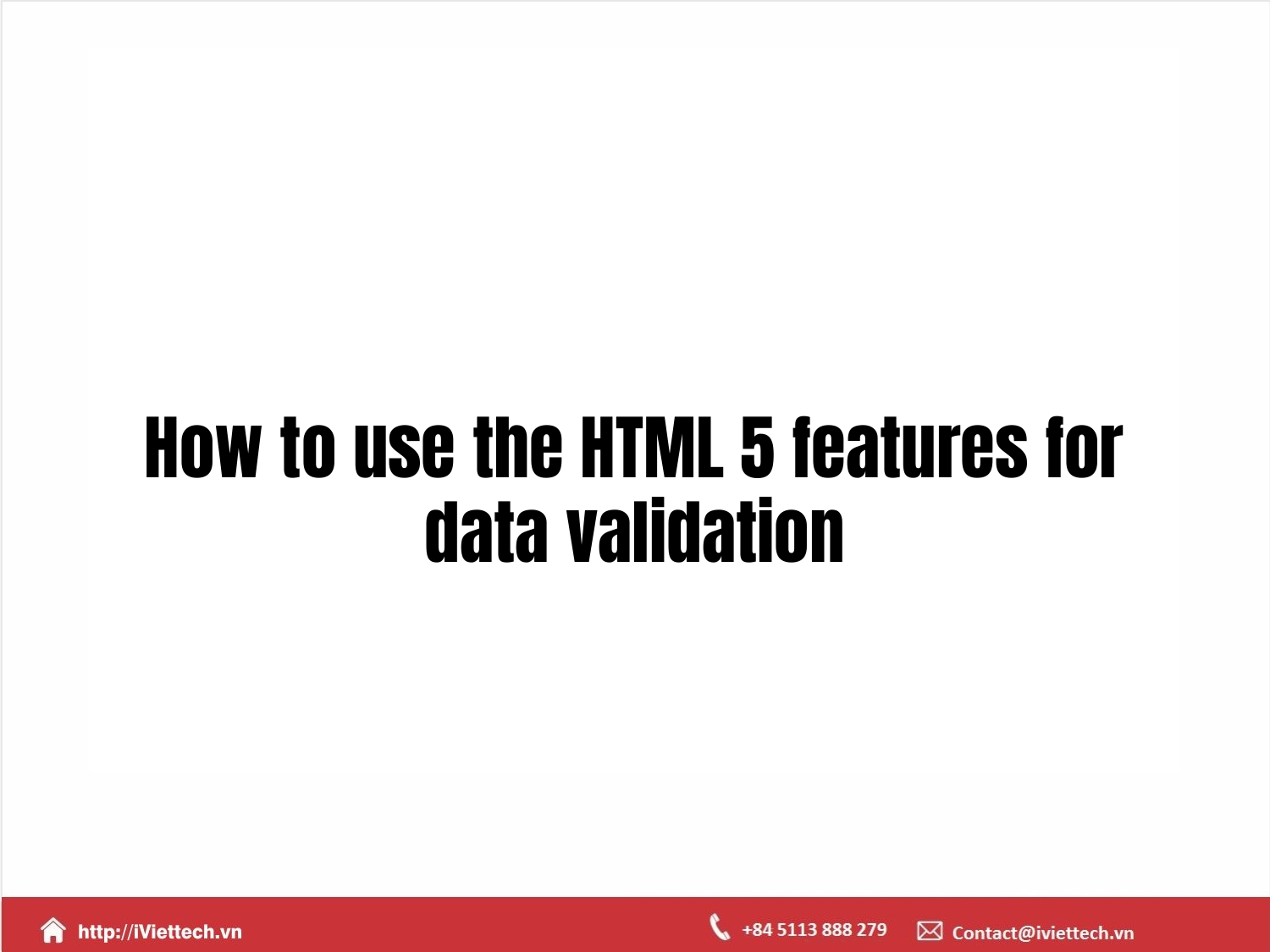

# How to use the HTML 5 features for data validation